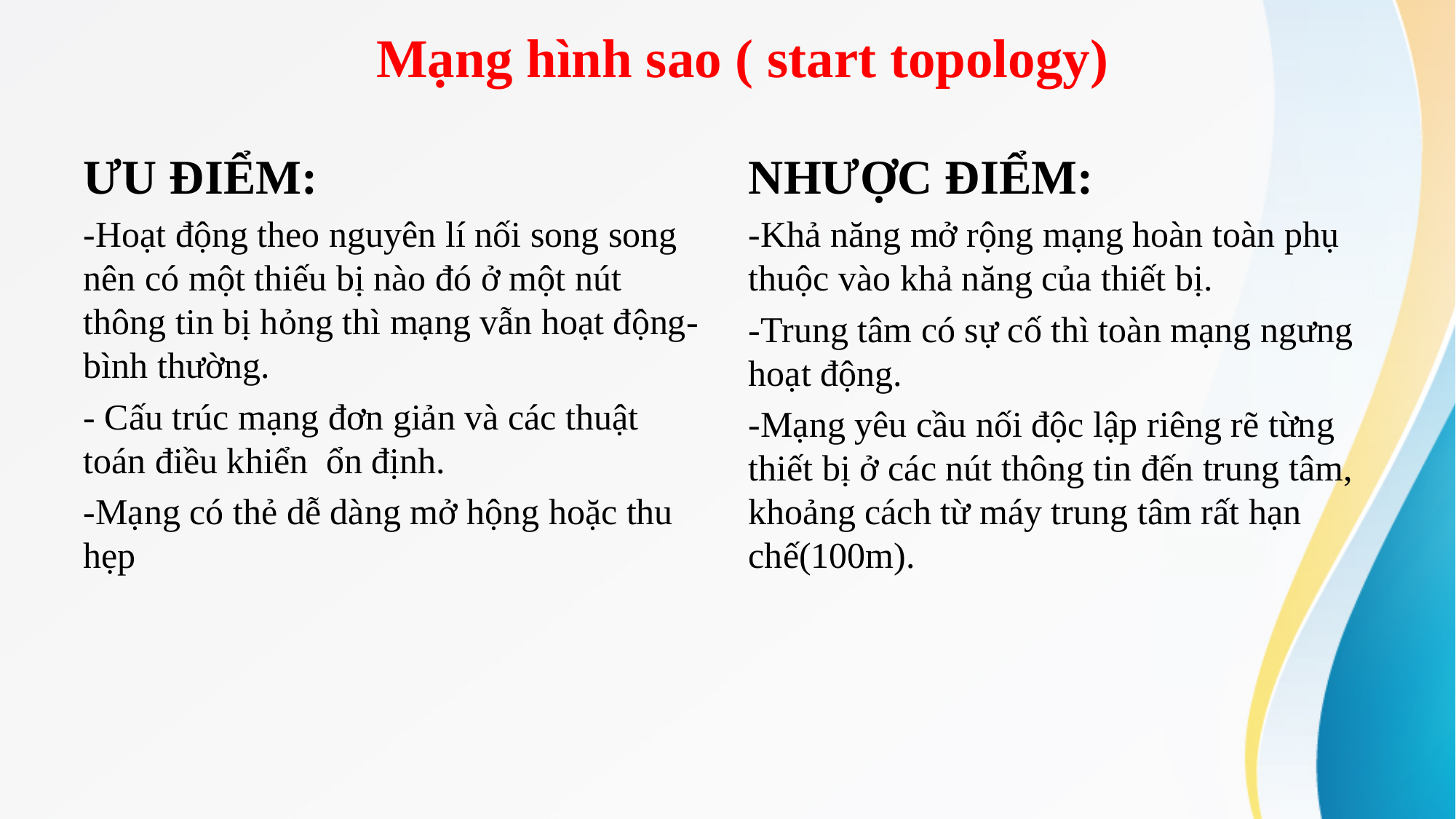

# Mạng hình sao ( start topology)
ƯU ĐIỂM:
-Hoạt động theo nguyên lí nối song song nên có một thiếu bị nào đó ở một nút thông tin bị hỏng thì mạng vẫn hoạt động-bình thường.
- Cấu trúc mạng đơn giản và các thuật toán điều khiển  ổn định.
-Mạng có thẻ dễ dàng mở hộng hoặc thu hẹp
NHƯỢC ĐIỂM:
-Khả năng mở rộng mạng hoàn toàn phụ thuộc vào khả năng của thiết bị.
-Trung tâm có sự cố thì toàn mạng ngưng hoạt động.
-Mạng yêu cầu nối độc lập riêng rẽ từng thiết bị ở các nút thông tin đến trung tâm, khoảng cách từ máy trung tâm rất hạn chế(100m).